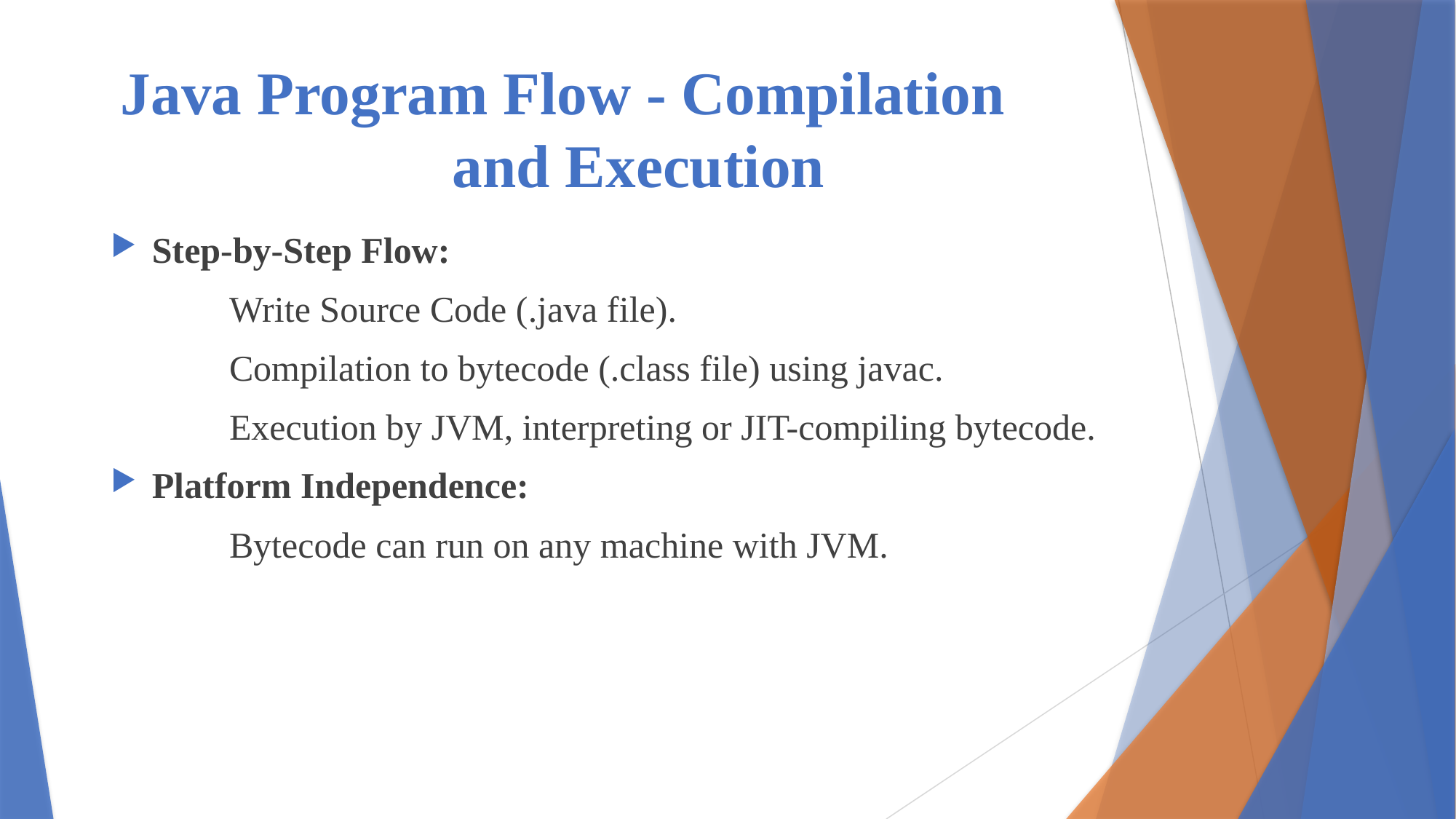

# Java Program Flow - Compilation and Execution
Step-by-Step Flow:
             Write Source Code (.java file).
             Compilation to bytecode (.class file) using javac.
             Execution by JVM, interpreting or JIT-compiling bytecode.
Platform Independence:
             Bytecode can run on any machine with JVM.